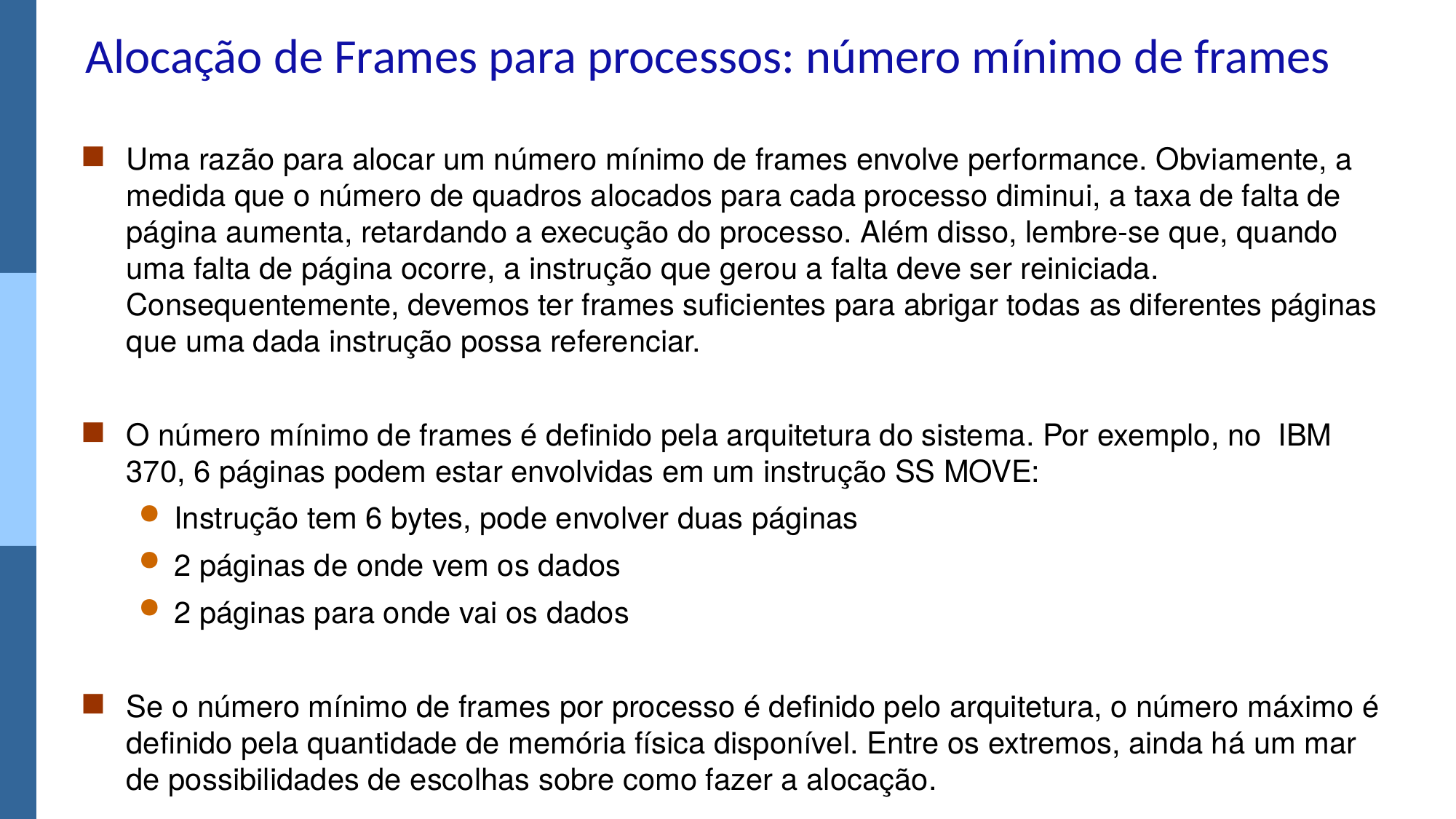

# Alocação de Frames para processos: número mínimo de frames
Uma razão para alocar um número mínimo de frames envolve performance. Obviamente, a medida que o número de quadros alocados para cada processo diminui, a taxa de falta de página aumenta, retardando a execução do processo. Além disso, lembre-se que, quando uma falta de página ocorre, a instrução que gerou a falta deve ser reiniciada. Consequentemente, devemos ter frames suficientes para abrigar todas as diferentes páginas que uma dada instrução possa referenciar.

O número mínimo de frames é definido pela arquitetura do sistema. Por exemplo, no  IBM 370, 6 páginas podem estar envolvidas em um instrução SS MOVE:
Instrução tem 6 bytes, pode envolver duas páginas
2 páginas de onde vem os dados
2 páginas para onde vai os dados

Se o número mínimo de frames por processo é definido pelo arquitetura, o número máximo é definido pela quantidade de memória física disponível. Entre os extremos, ainda há um mar de possibilidades de escolhas sobre como fazer a alocação.